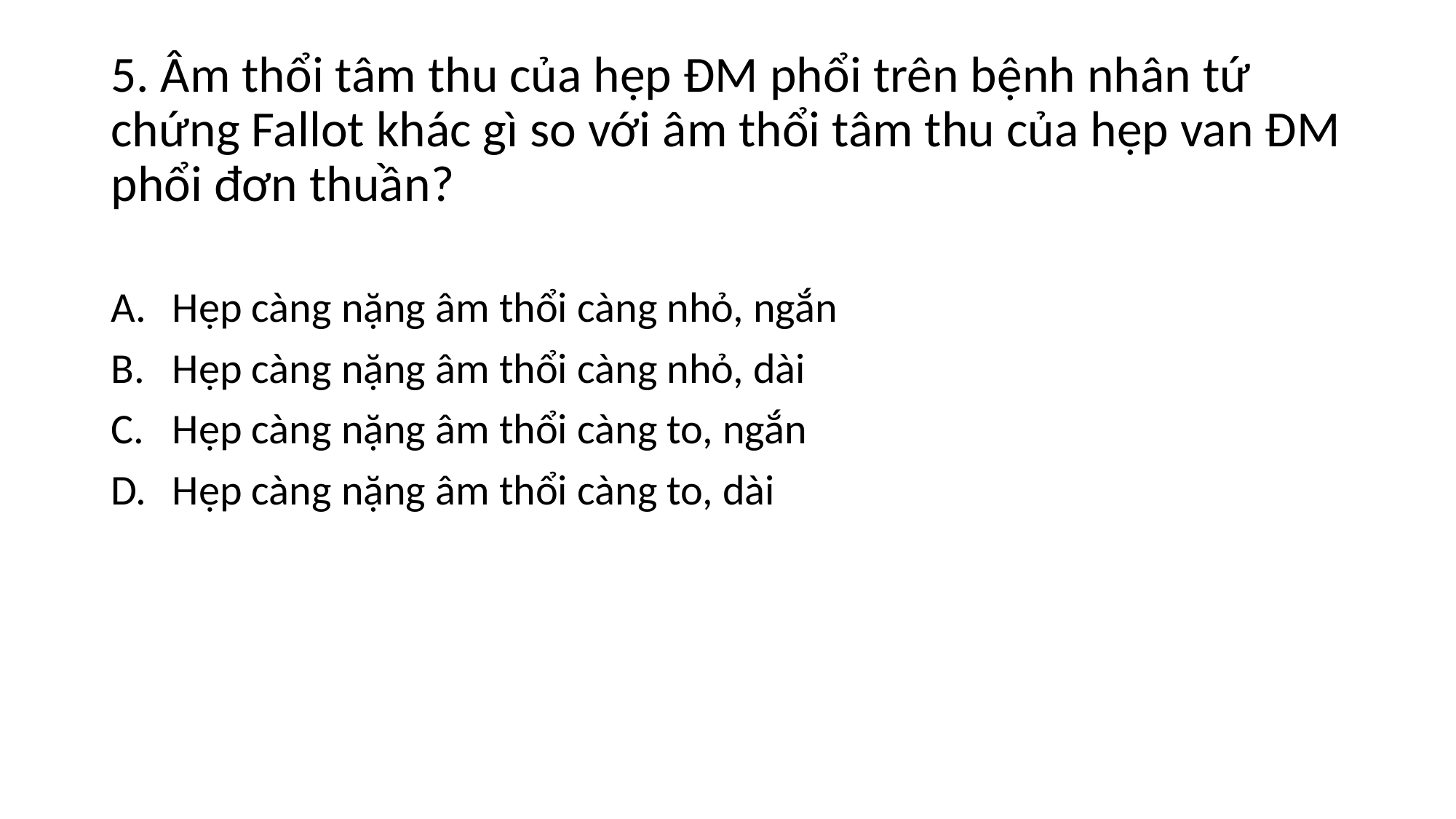

# 5. Âm thổi tâm thu của hẹp ĐM phổi trên bệnh nhân tứ chứng Fallot khác gì so với âm thổi tâm thu của hẹp van ĐM phổi đơn thuần?
Hẹp càng nặng âm thổi càng nhỏ, ngắn
Hẹp càng nặng âm thổi càng nhỏ, dài
Hẹp càng nặng âm thổi càng to, ngắn
Hẹp càng nặng âm thổi càng to, dài